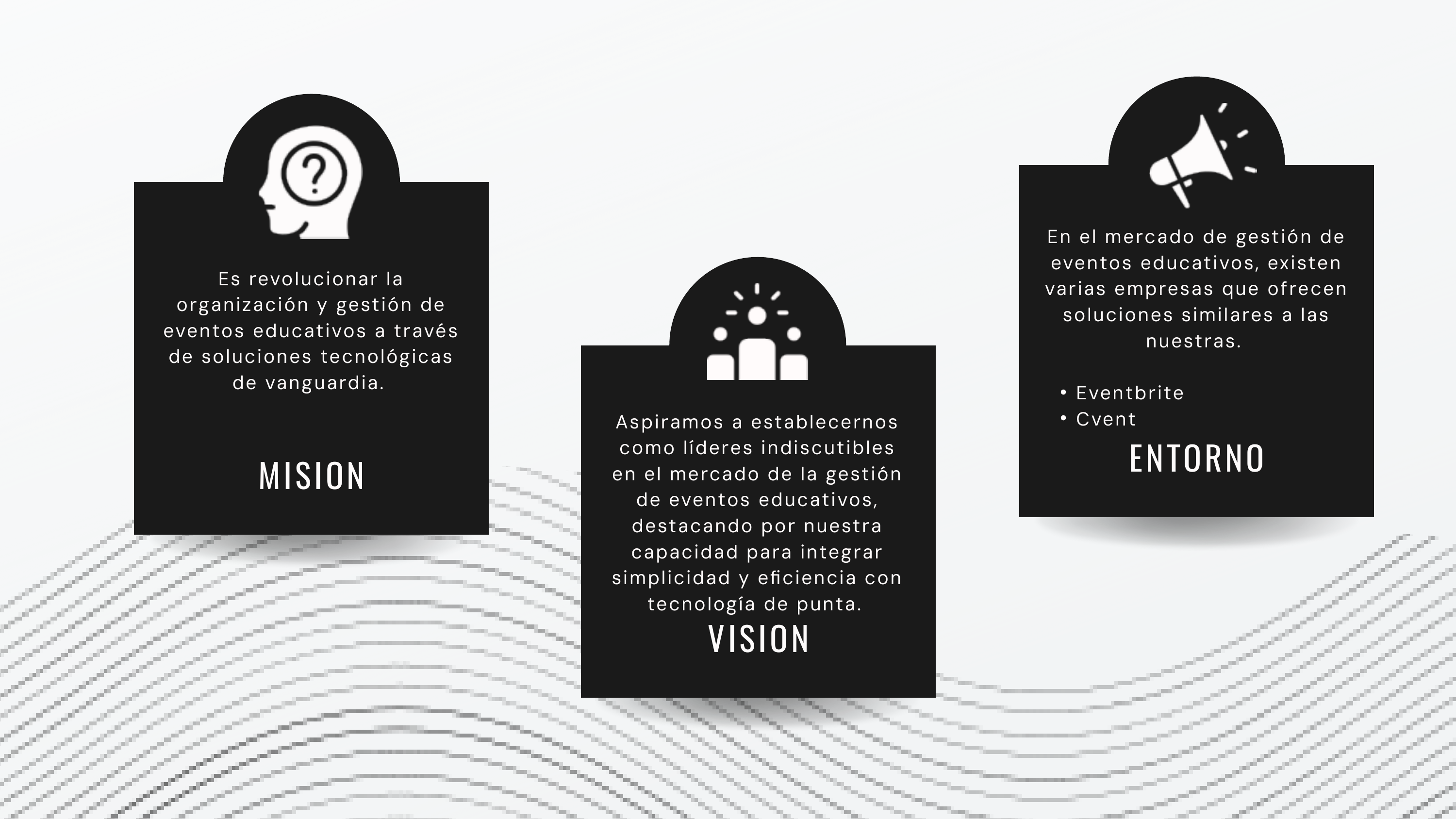

En el mercado de gestión de eventos educativos, existen varias empresas que ofrecen soluciones similares a las nuestras.

Eventbrite
Cvent

Es revolucionar la organización y gestión de eventos educativos a través de soluciones tecnológicas de vanguardia.

Aspiramos a establecernos como líderes indiscutibles en el mercado de la gestión de eventos educativos, destacando por nuestra capacidad para integrar simplicidad y eficiencia con tecnología de punta.

ENTORNO
MISION

VISION